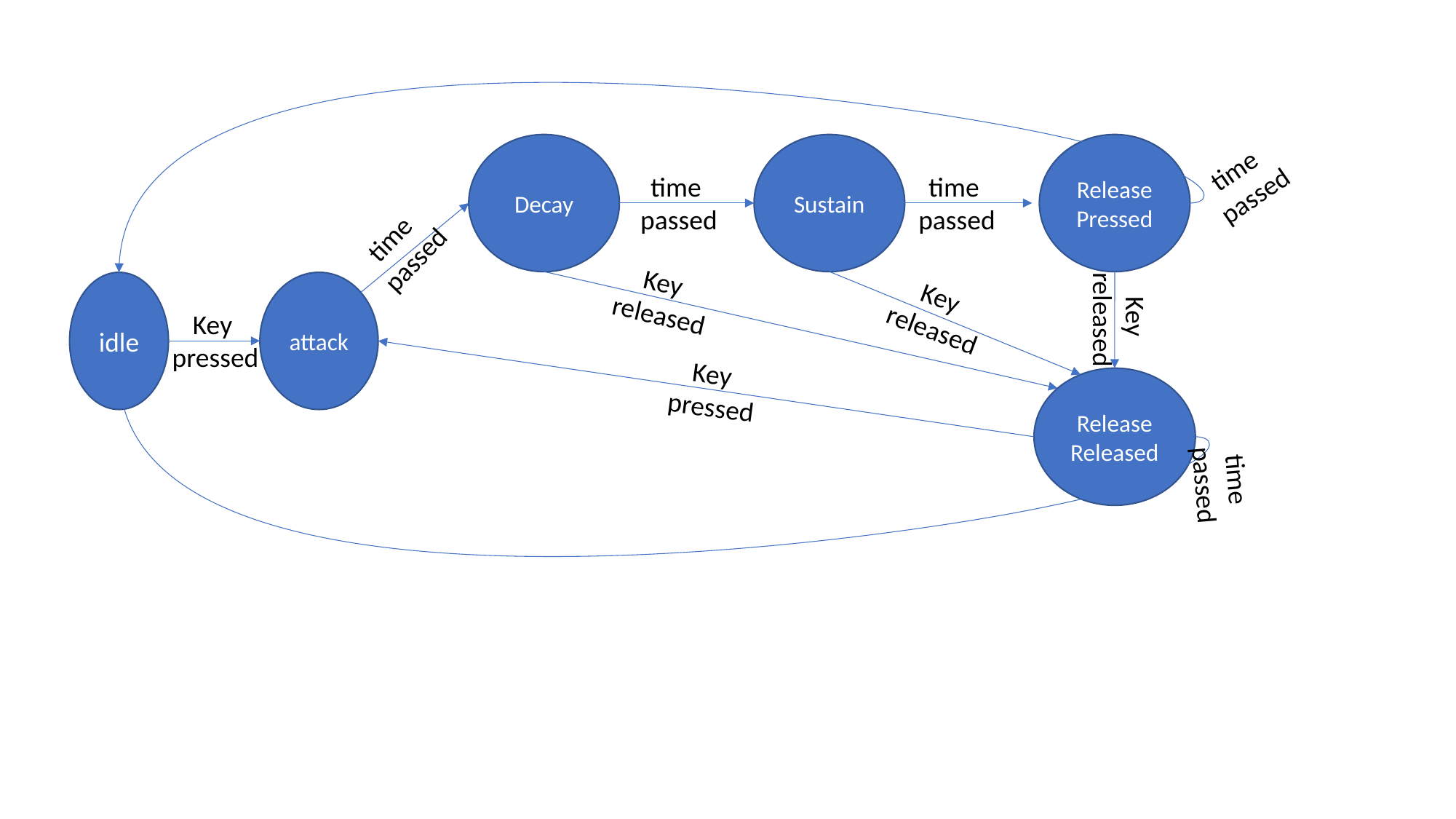

Decay
Sustain
Release Pressed
time
passed
time
passed
time
passed
time
passed
Key
released
idle
attack
Key
released
Key
released
Key
pressed
Key
pressed
Release Released
time
passed